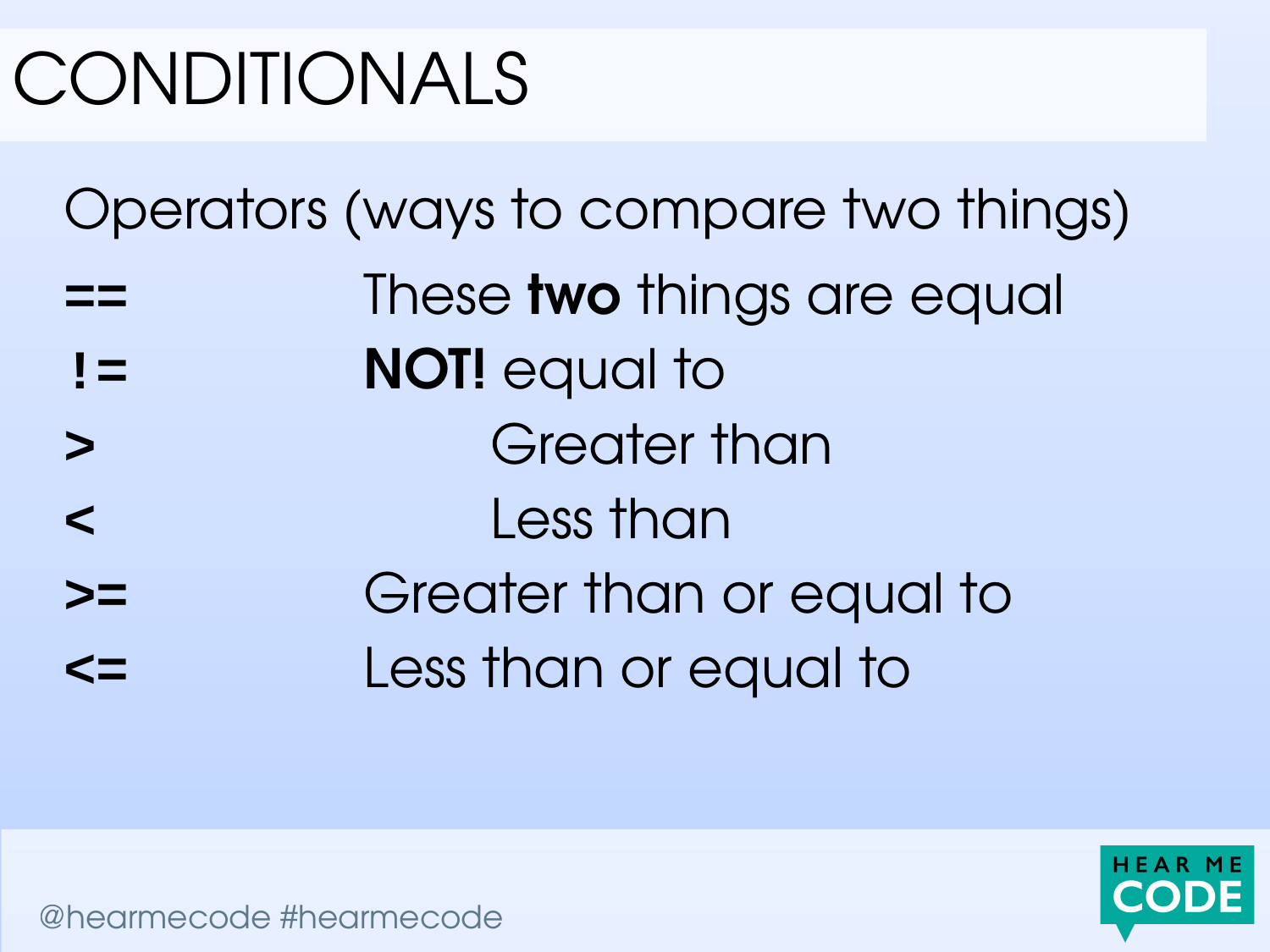

cONDITIONALS
Operators (ways to compare two things)
==	 	These two things are equal
!=		NOT! equal to
>				Greater than
<				Less than
>=		Greater than or equal to
<=		Less than or equal to
45